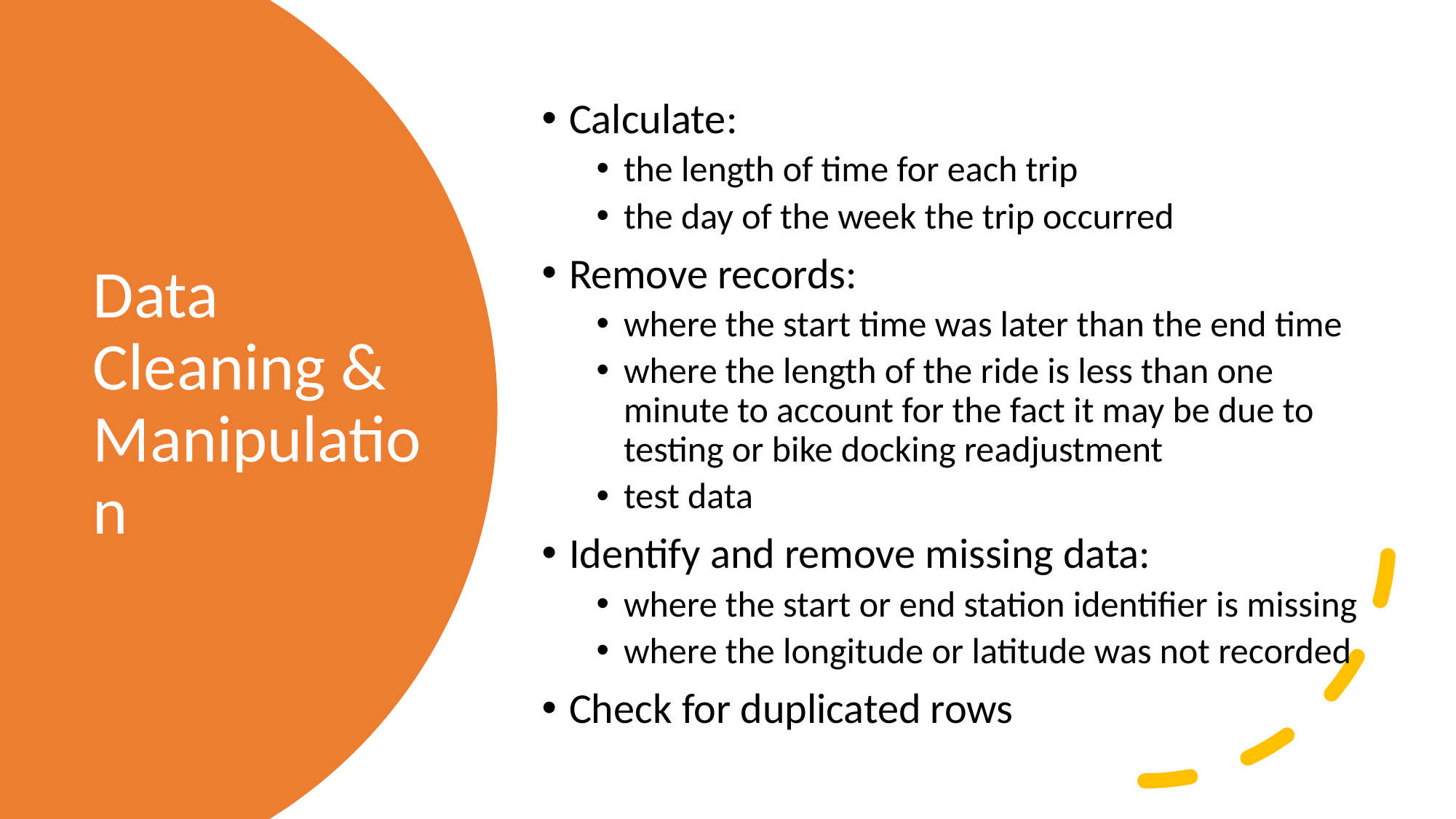

Calculate:
the length of time for each trip
the day of the week the trip occurred
Remove records:
where the start time was later than the end time
where the length of the ride is less than one minute to account for the fact it may be due to testing or bike docking readjustment
test data
Identify and remove missing data:
where the start or end station identifier is missing
where the longitude or latitude was not recorded
Check for duplicated rows
# Data Cleaning & Manipulation